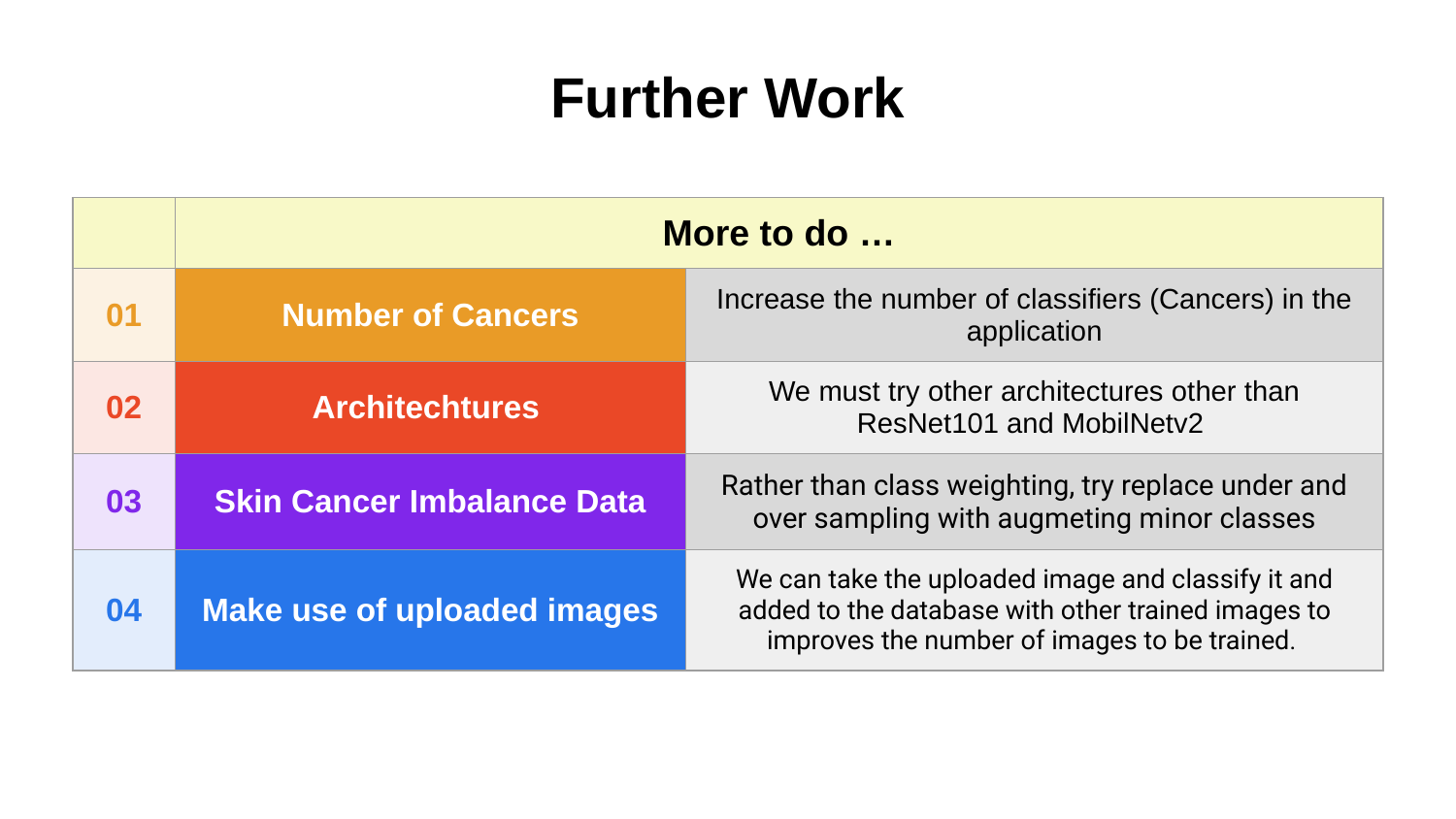

# Further Work
|  | More to do … |  |
| --- | --- | --- |
| 01 | Number of Cancers | Increase the number of classifiers (Cancers) in the application |
| 02 | Architechtures | We must try other architectures other than ResNet101 and MobilNetv2 |
| 03 | Skin Cancer Imbalance Data | Rather than class weighting, try replace under and over sampling with augmeting minor classes |
| 04 | Make use of uploaded images | We can take the uploaded image and classify it and added to the database with other trained images to improves the number of images to be trained. |